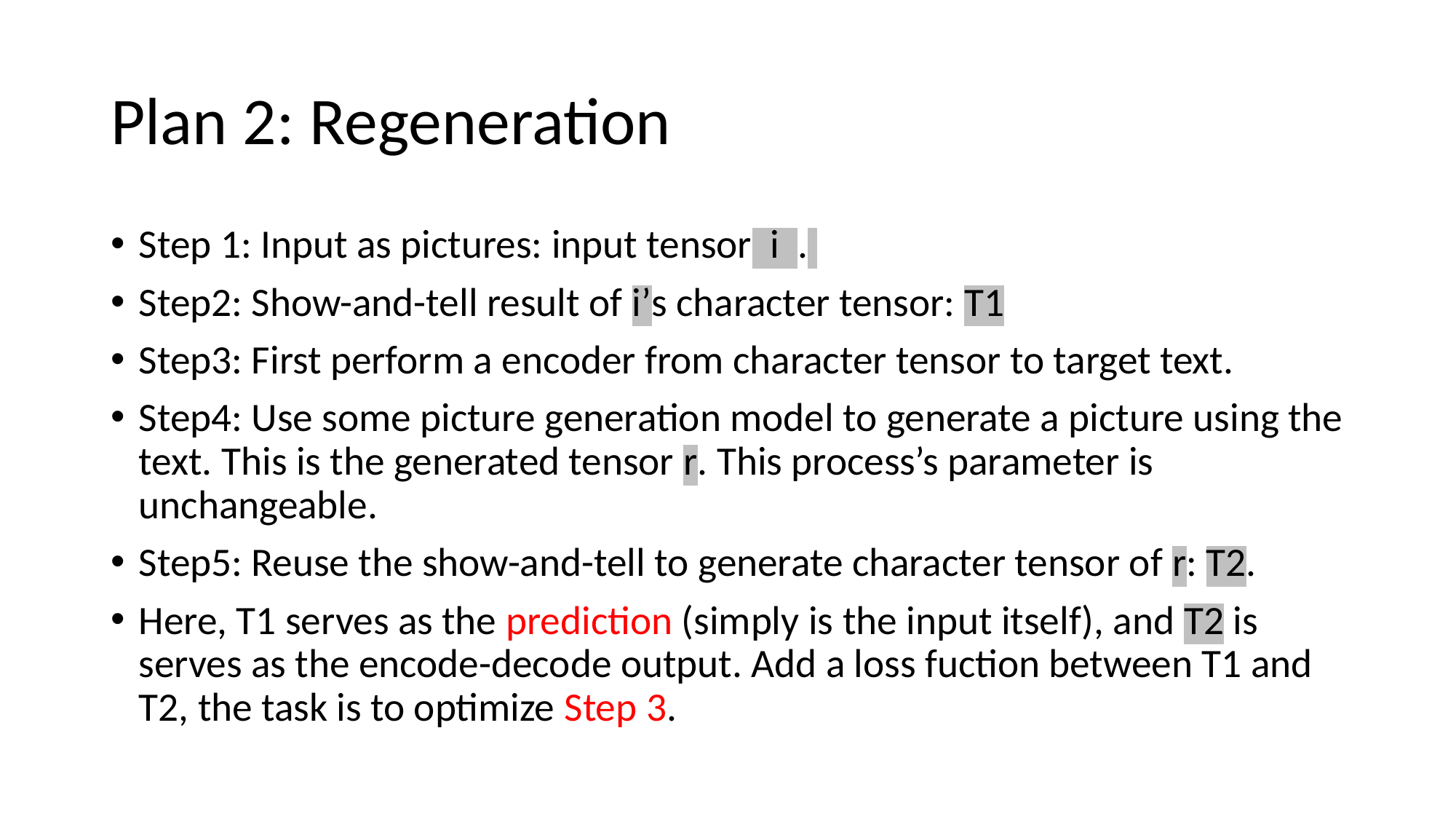

# Plan 2: Regeneration
Step 1: Input as pictures: input tensor  i  .
Step2: Show-and-tell result of i’s character tensor: T1
Step3: First perform a encoder from character tensor to target text.
Step4: Use some picture generation model to generate a picture using the text. This is the generated tensor r. This process’s parameter is unchangeable.
Step5: Reuse the show-and-tell to generate character tensor of r: T2.
Here, T1 serves as the prediction (simply is the input itself), and T2 is serves as the encode-decode output. Add a loss fuction between T1 and T2, the task is to optimize Step 3.